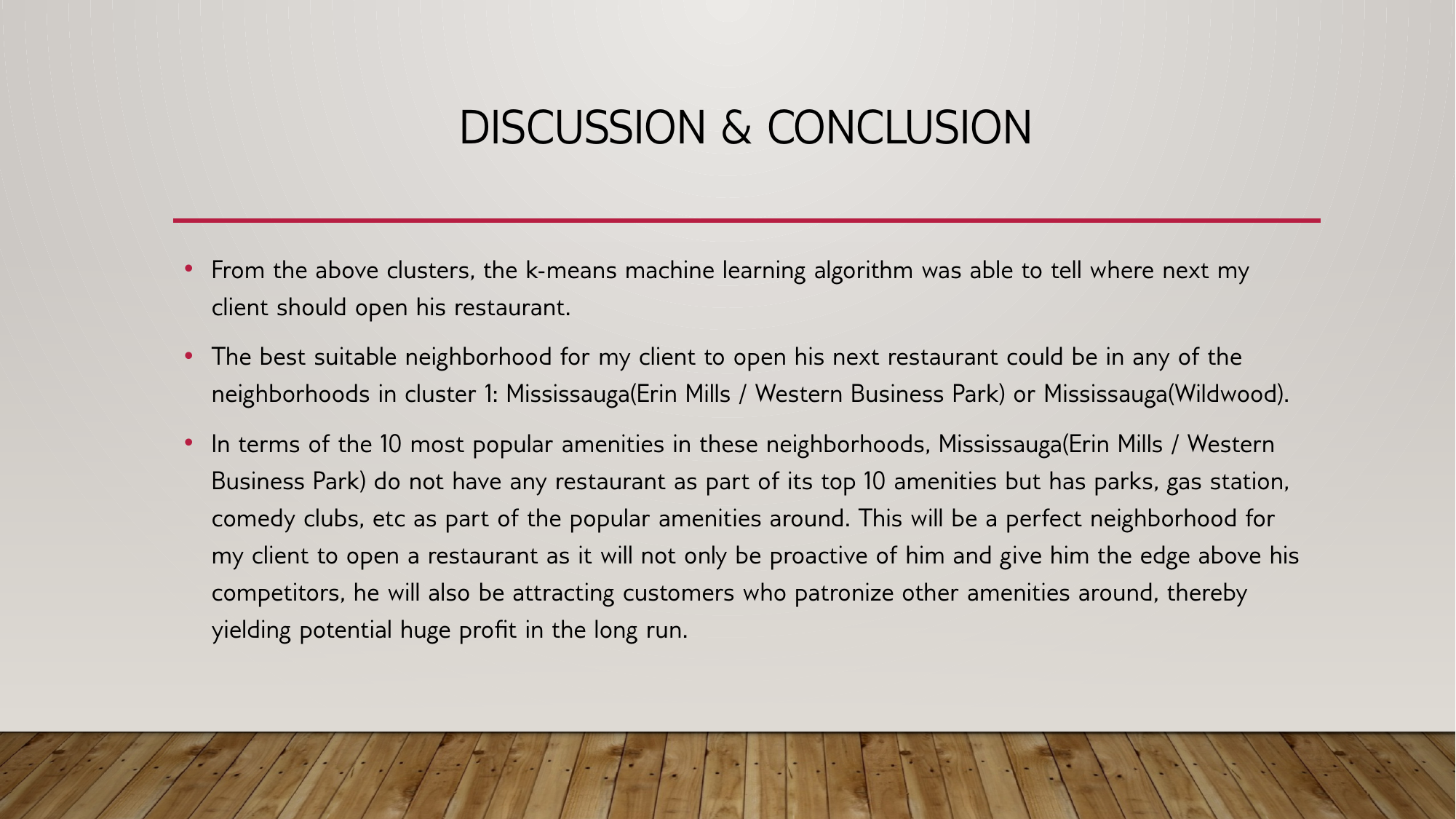

# Discussion & conclusion
From the above clusters, the k-means machine learning algorithm was able to tell where next my client should open his restaurant.
The best suitable neighborhood for my client to open his next restaurant could be in any of the neighborhoods in cluster 1: Mississauga(Erin Mills / Western Business Park) or Mississauga(Wildwood).
In terms of the 10 most popular amenities in these neighborhoods, Mississauga(Erin Mills / Western Business Park) do not have any restaurant as part of its top 10 amenities but has parks, gas station, comedy clubs, etc as part of the popular amenities around. This will be a perfect neighborhood for my client to open a restaurant as it will not only be proactive of him and give him the edge above his competitors, he will also be attracting customers who patronize other amenities around, thereby yielding potential huge profit in the long run.